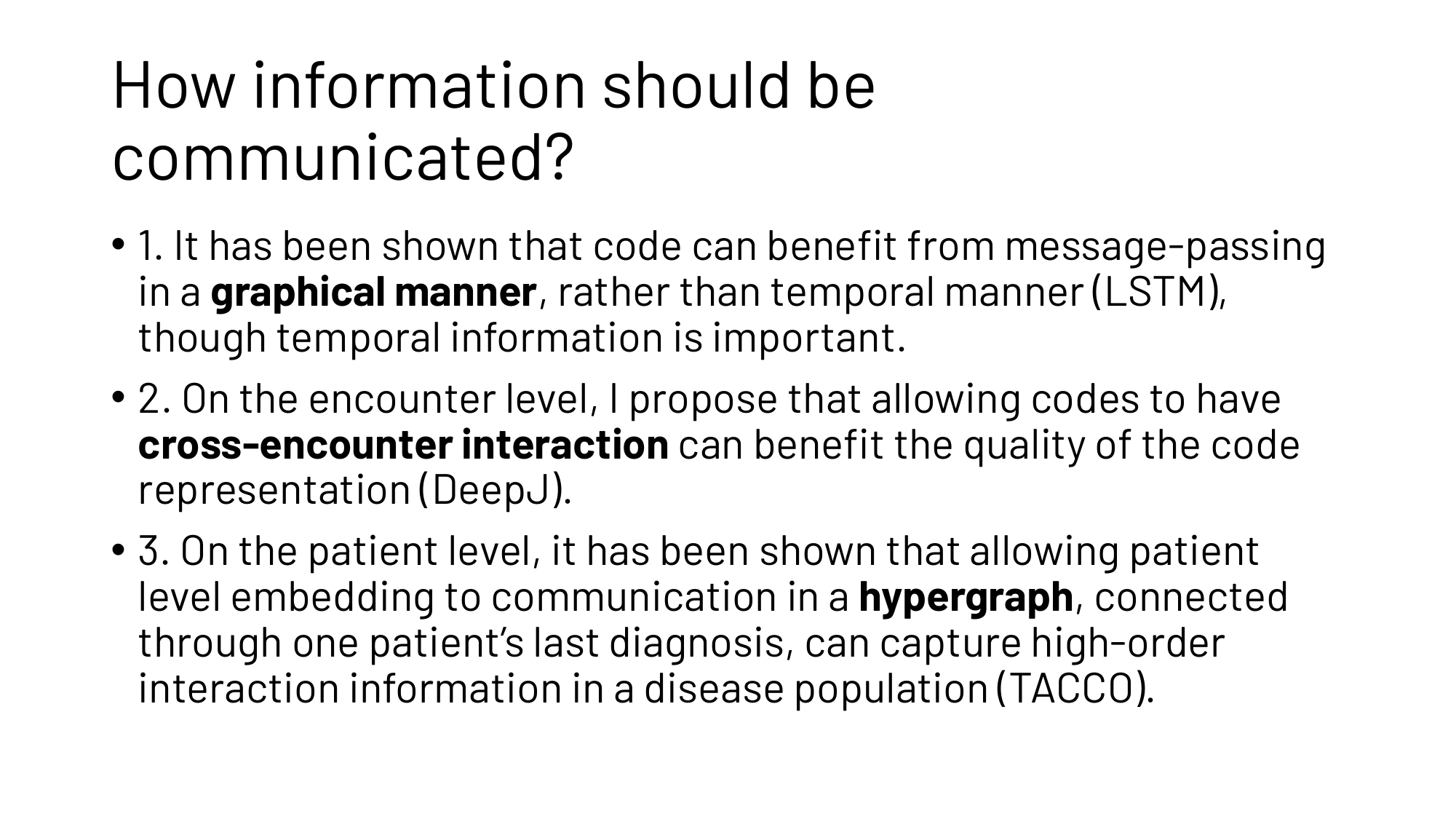

# How information should be communicated?
1. It has been shown that code can benefit from message-passing in a graphical manner, rather than temporal manner (LSTM), though temporal information is important.
2. On the encounter level, I propose that allowing codes to have cross-encounter interaction can benefit the quality of the code representation (DeepJ).
3. On the patient level, it has been shown that allowing patient level embedding to communication in a hypergraph, connected through one patient’s last diagnosis, can capture high-order interaction information in a disease population (TACCO).